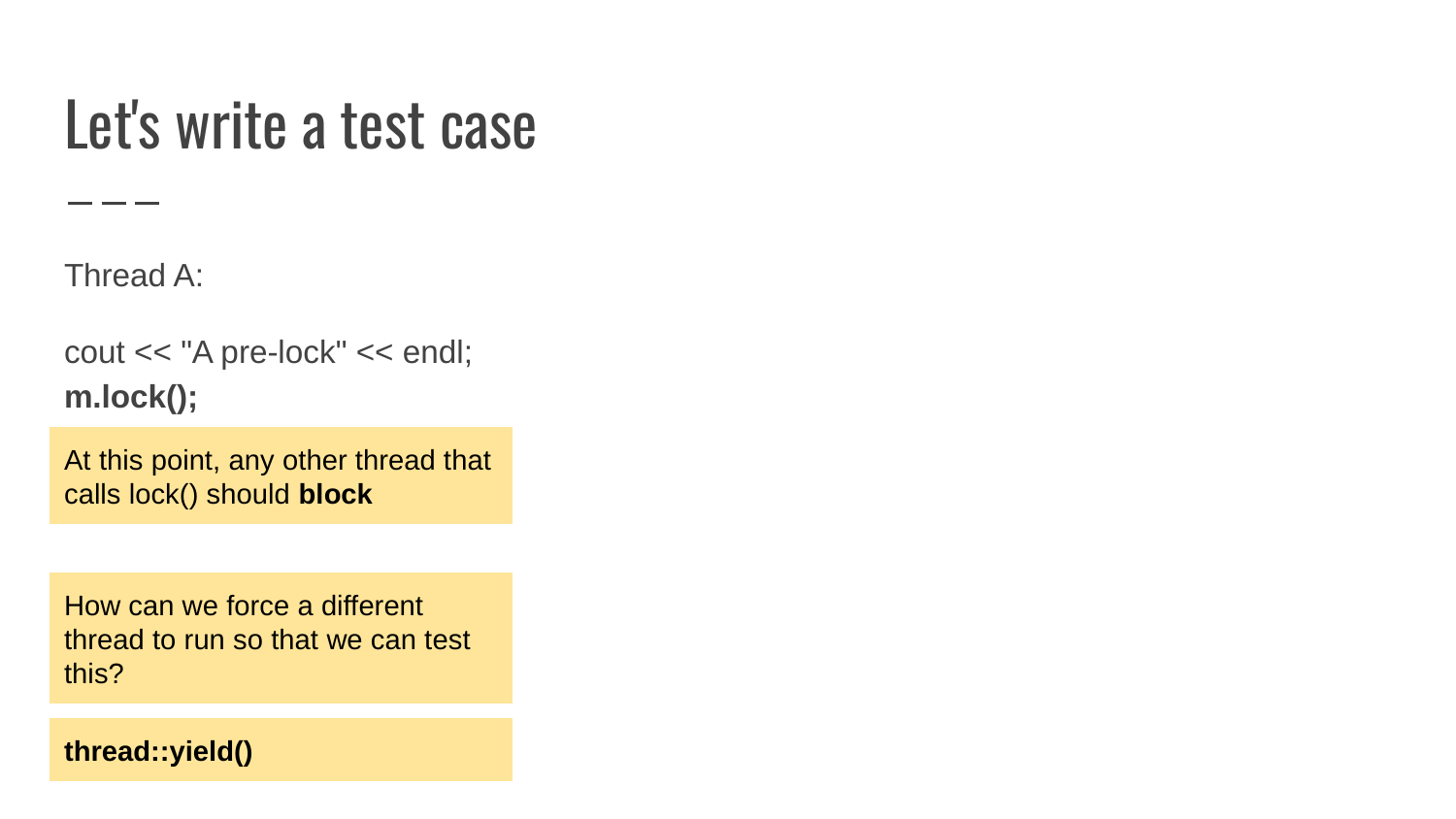

# Let's write a test case
Thread A:
cout << "A pre-lock" << endl;
m.lock();

At this point, any other thread that calls lock() should block
How can we force a different thread to run so that we can test this?
thread::yield()